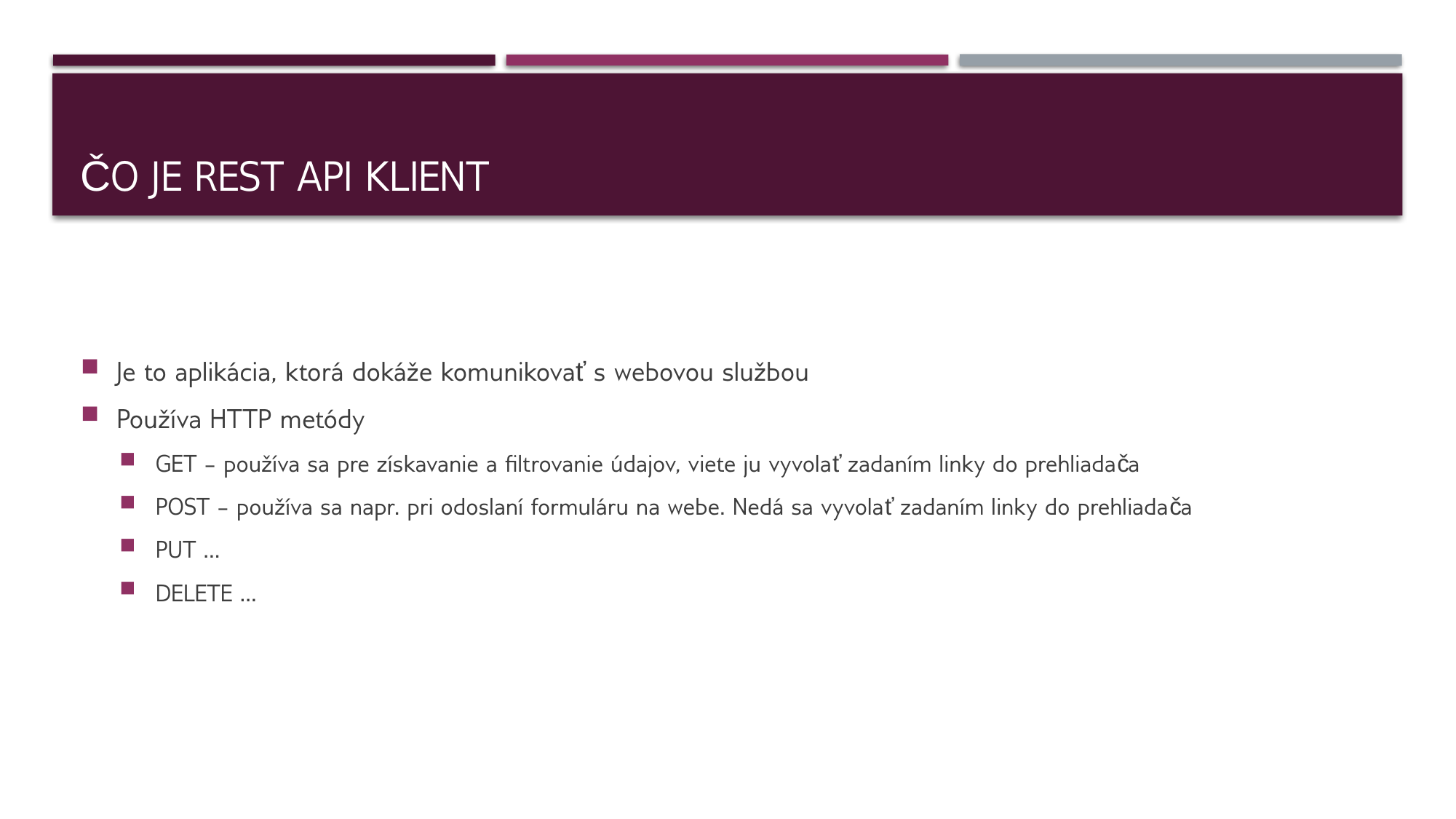

# Čo je rest api Klient
Je to aplikácia, ktorá dokáže komunikovať s webovou službou
Používa HTTP metódy
GET – používa sa pre získavanie a filtrovanie údajov, viete ju vyvolať zadaním linky do prehliadača
POST – používa sa napr. pri odoslaní formuláru na webe. Nedá sa vyvolať zadaním linky do prehliadača
PUT ...
DELETE ...